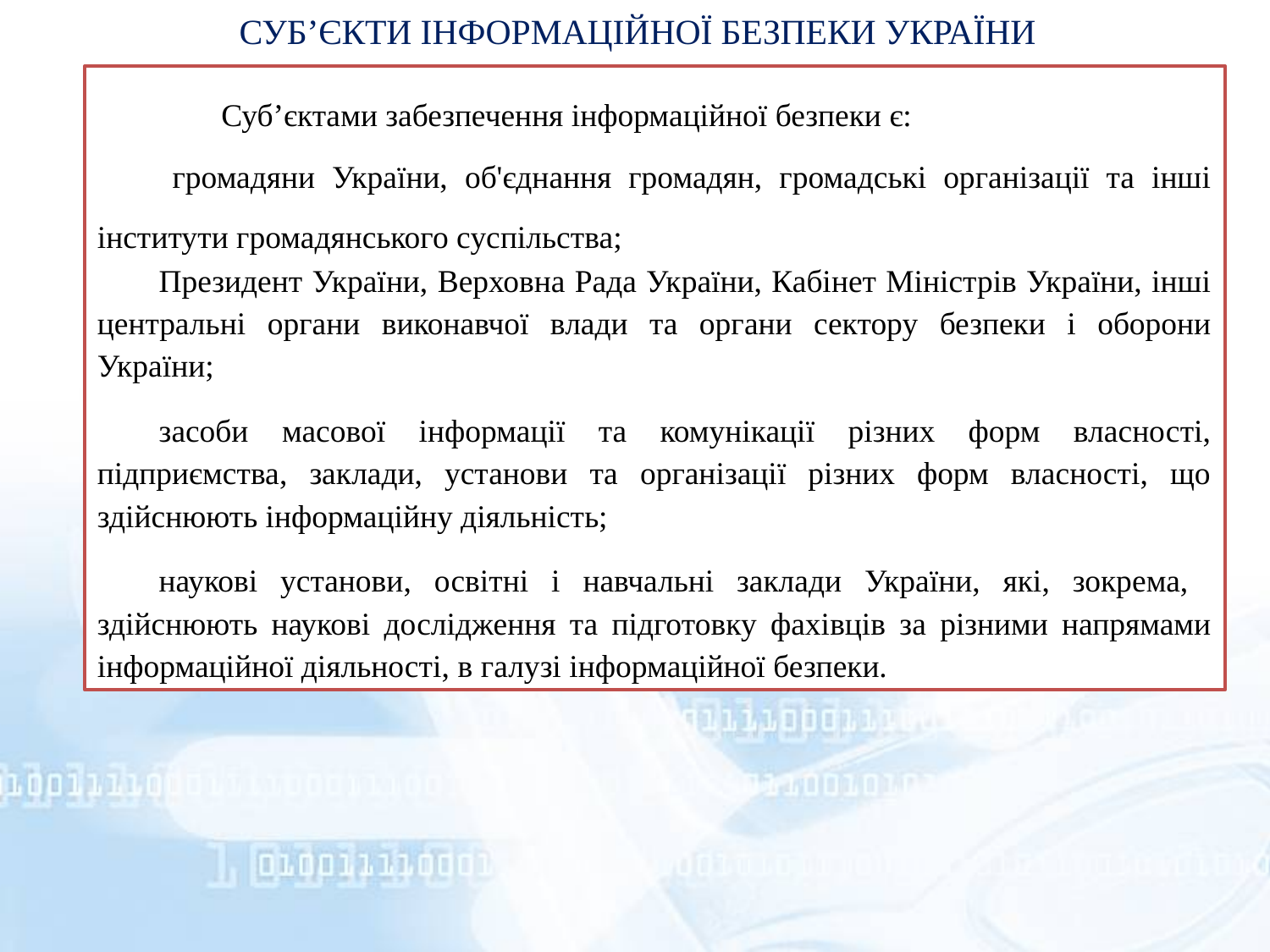

СУБ’ЄКТИ ІНФОРМАЦІЙНОЇ БЕЗПЕКИ УКРАЇНИ
Суб’єктами забезпечення інформаційної безпеки є:
громадяни України, об'єднання громадян, громадські організації та інші інститути громадянського суспільства;
Президент України, Верховна Рада України, Кабінет Міністрів України, інші центральні органи виконавчої влади та органи сектору безпеки і оборони України;
засоби масової інформації та комунікації різних форм власності, підприємства, заклади, установи та організації різних форм власності, що здійснюють інформаційну діяльність;
наукові установи, освітні і навчальні заклади України, які, зокрема,  здійснюють наукові дослідження та підготовку фахівців за різними напрямами інформаційної діяльності, в галузі інформаційної безпеки.